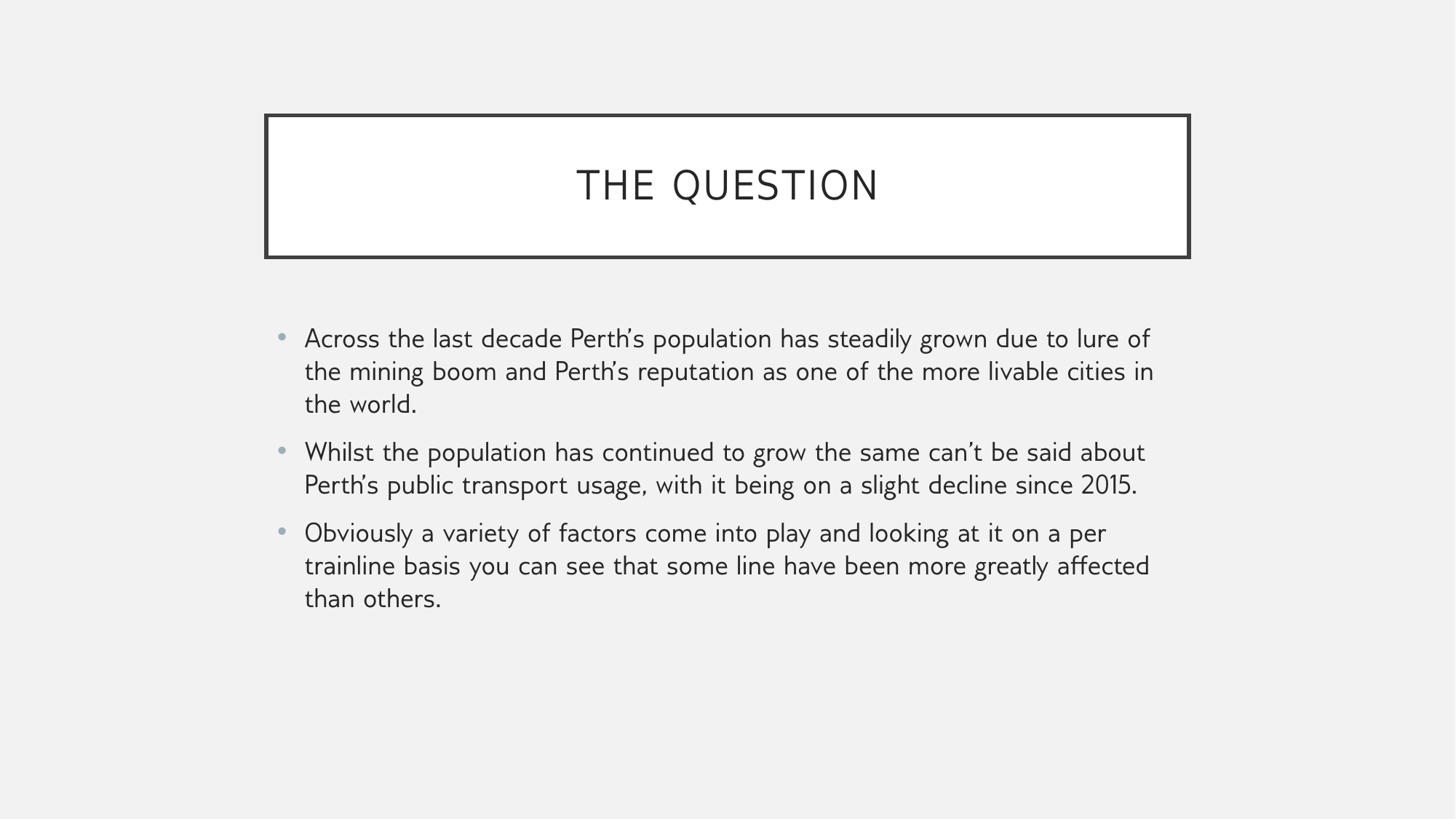

# The question
Across the last decade Perth’s population has steadily grown due to lure of the mining boom and Perth’s reputation as one of the more livable cities in the world.
Whilst the population has continued to grow the same can’t be said about Perth’s public transport usage, with it being on a slight decline since 2015.
Obviously a variety of factors come into play and looking at it on a per trainline basis you can see that some line have been more greatly affected than others.